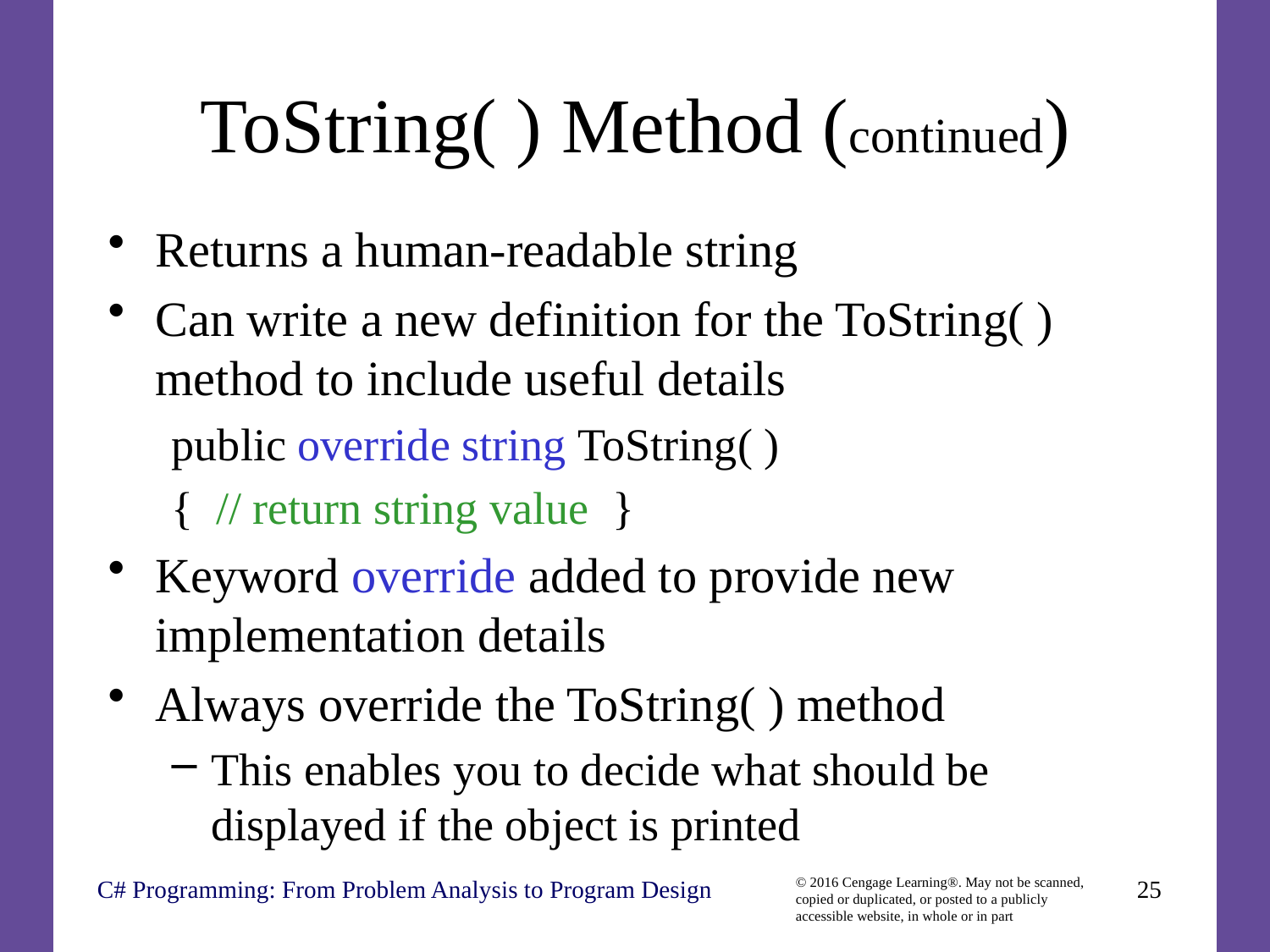

# ToString( ) Method (continued)
Returns a human-readable string
Can write a new definition for the ToString( ) method to include useful details
public override string ToString( )
{  // return string value  }
Keyword override added to provide new implementation details
Always override the ToString( ) method
This enables you to decide what should be displayed if the object is printed

C# Programming: From Problem Analysis to Program Design

25